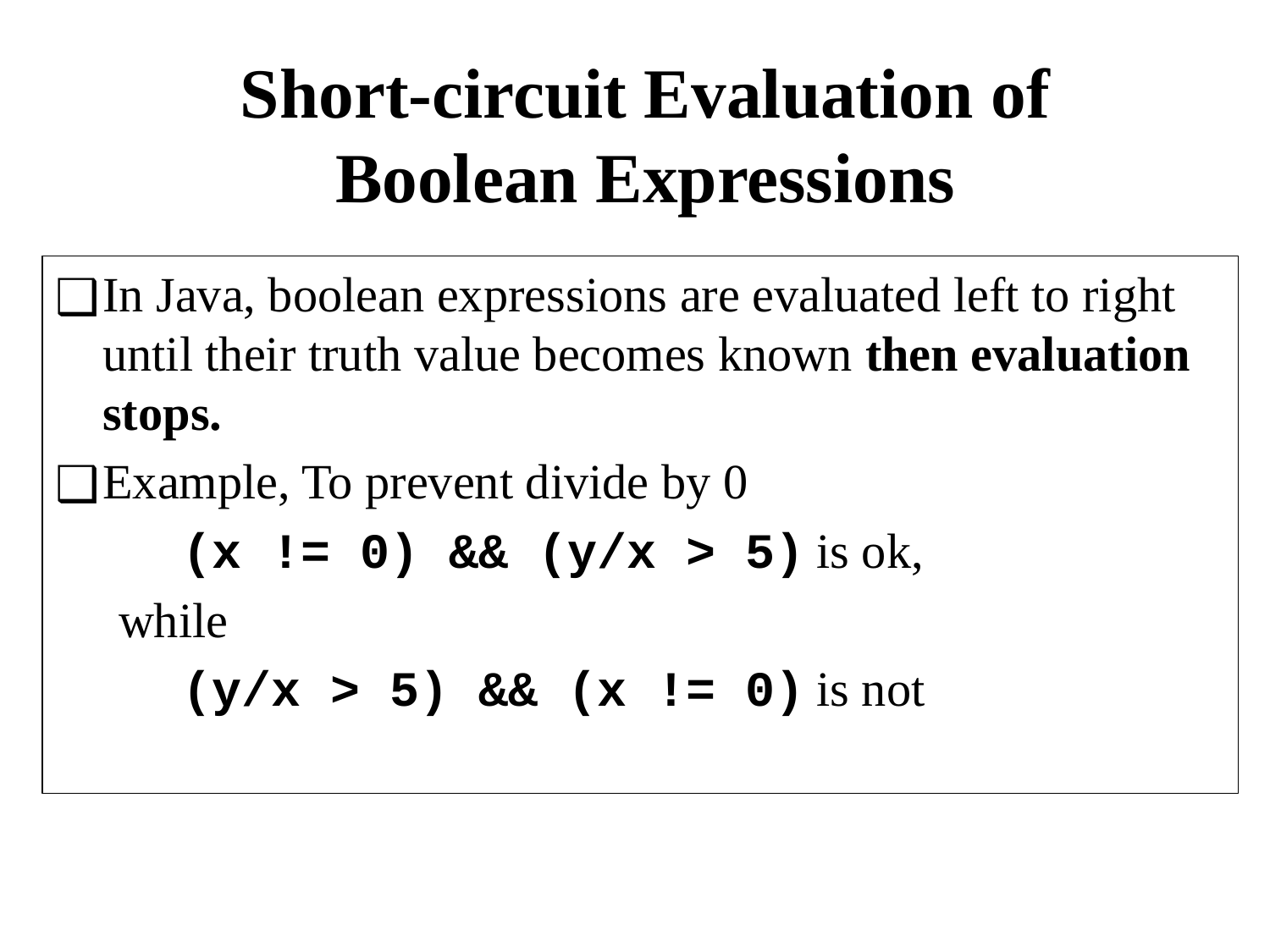

# Short-circuit Evaluation of Boolean Expressions
In Java, boolean expressions are evaluated left to right until their truth value becomes known then evaluation stops.
Example, To prevent divide by 0
(x != 0) && (y/x > 5) is ok,
while
(y/x > 5) && (x != 0) is not